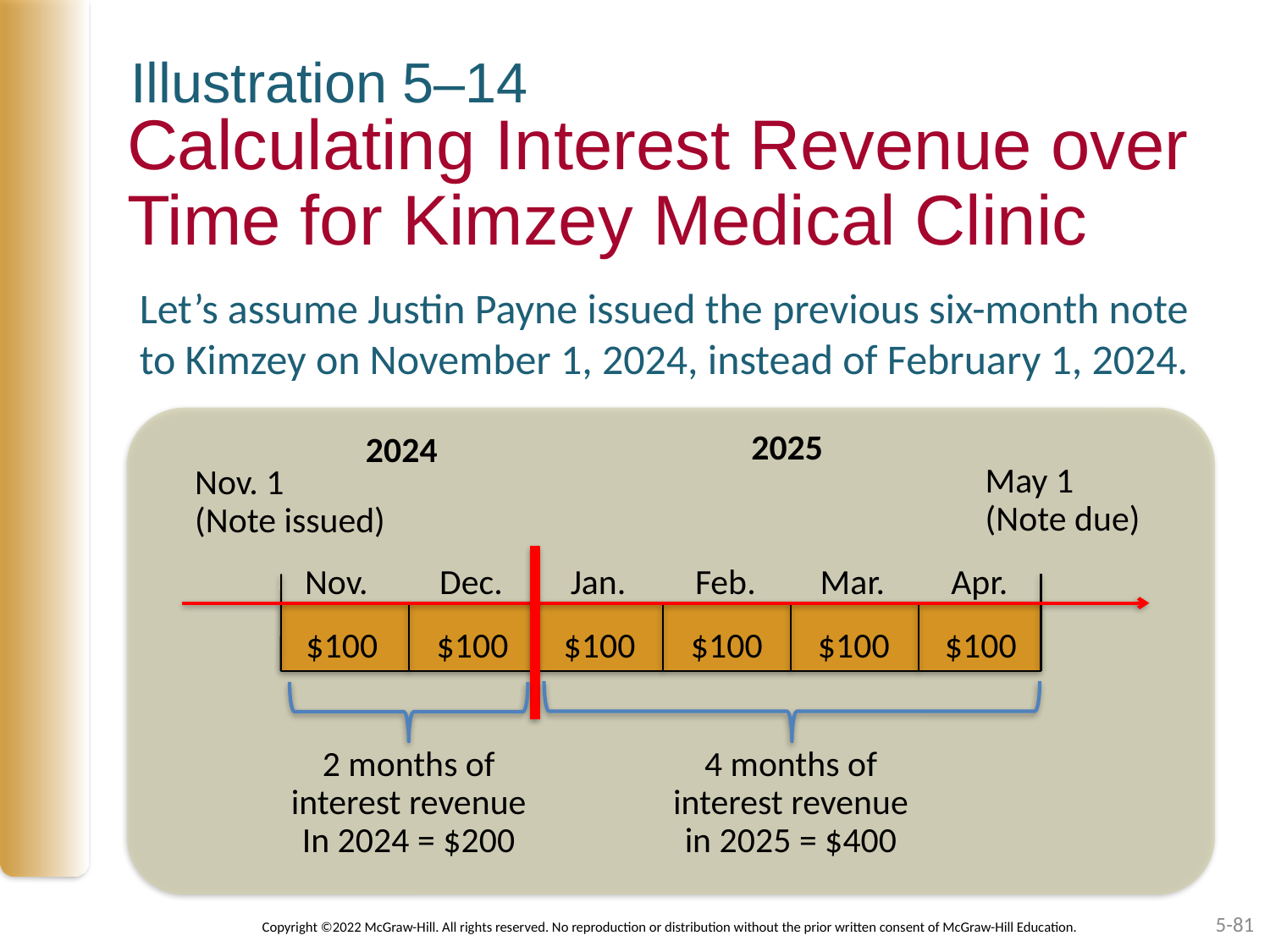

Illustration 5–14
# Calculating Interest Revenue over Time for Kimzey Medical Clinic
Let’s assume Justin Payne issued the previous six-month note to Kimzey on November 1, 2024, instead of February 1, 2024.

2025
2024
May 1
(Note due)
Nov. 1
(Note issued)

Nov.	Dec.	Jan.	Feb.	Mar.	Apr.

$100	$100	$100	$100	$100	$100

2 months of
interest revenue
In 2024 = $200
4 months of
interest revenue
in 2025 = $400